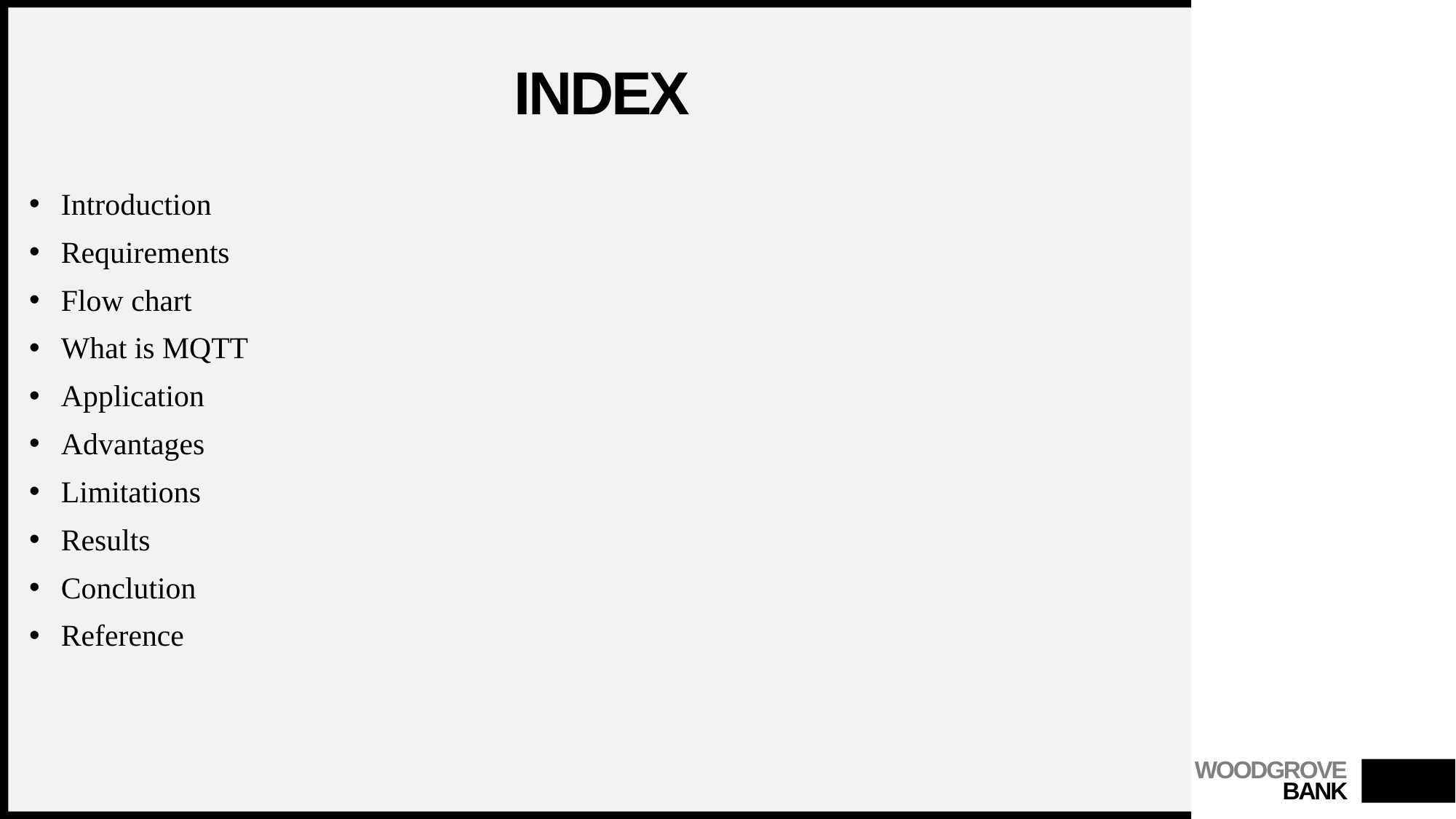

# INDEX
Introduction
Requirements
Flow chart
What is MQTT
Application
Advantages
Limitations
Results
Conclution
Reference

2